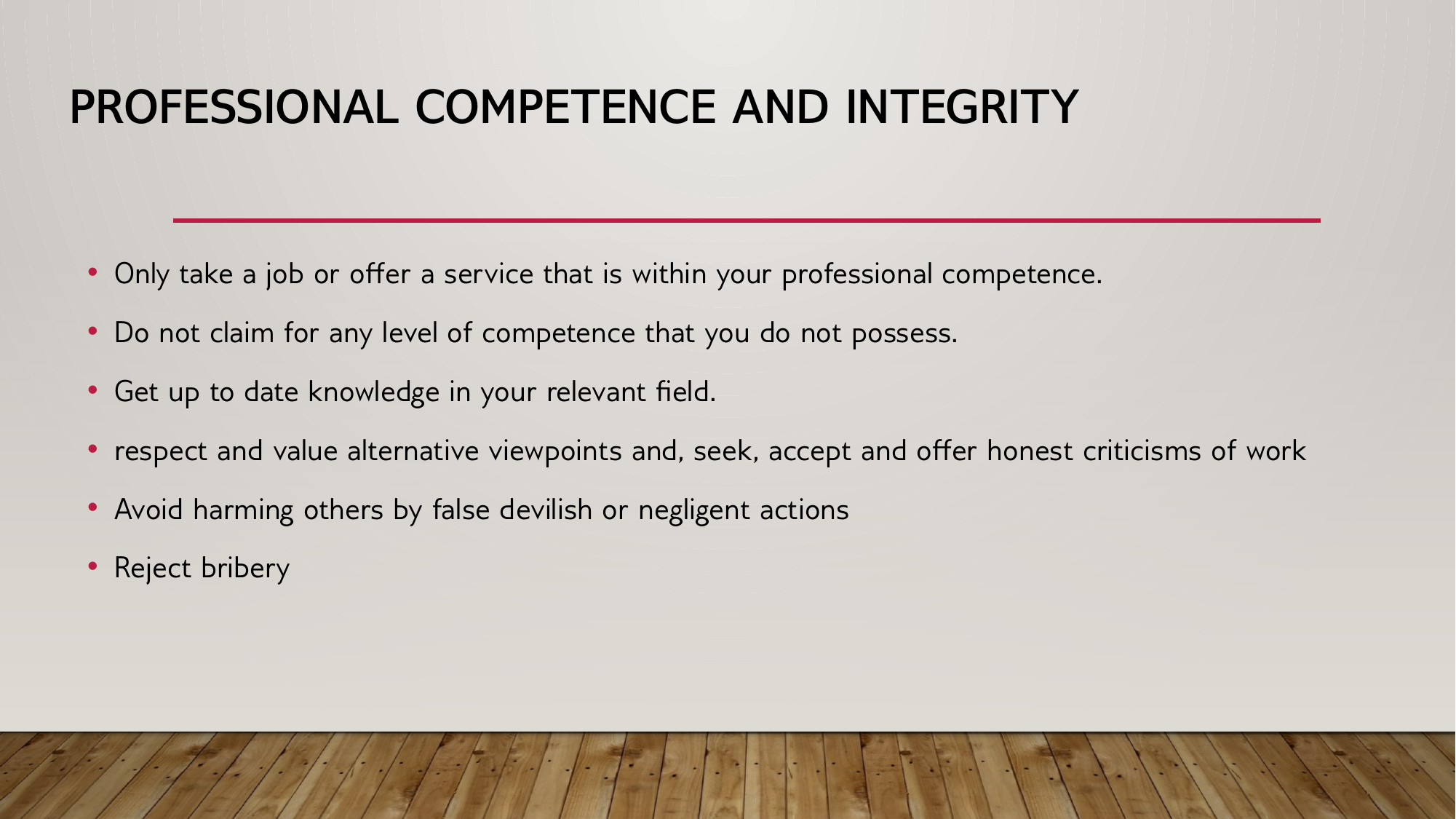

# Professional Competence and Integrity
Only take a job or offer a service that is within your professional competence.
Do not claim for any level of competence that you do not possess.
Get up to date knowledge in your relevant field.
respect and value alternative viewpoints and, seek, accept and offer honest criticisms of work
Avoid harming others by false devilish or negligent actions
Reject bribery